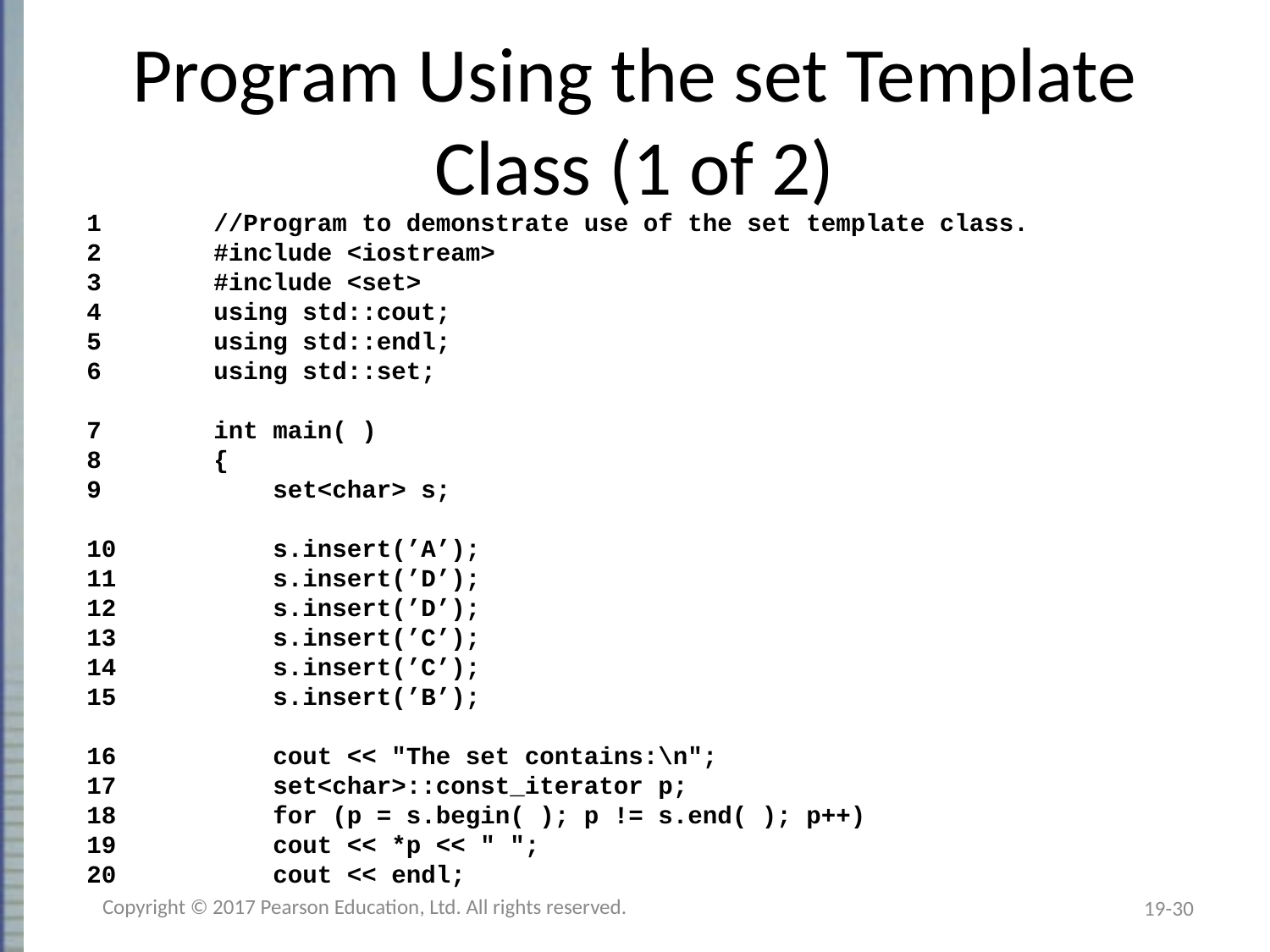

# Program Using the set Template Class (1 of 2)
1	//Program to demonstrate use of the set template class.
2	#include <iostream>
3	#include <set>
4	using std::cout;
5	using std::endl;
6	using std::set;

7	int main( )
8	{
9	    set<char> s;

10	    s.insert(’A’);
11	    s.insert(’D’);
12	    s.insert(’D’);
13	    s.insert(’C’);
14	    s.insert(’C’);
15	    s.insert(’B’);

16	    cout << "The set contains:\n";
17	    set<char>::const_iterator p;
18	    for (p = s.begin( ); p != s.end( ); p++)
19	    cout << *p << " ";
20	    cout << endl;

Copyright © 2017 Pearson Education, Ltd. All rights reserved.
19-30